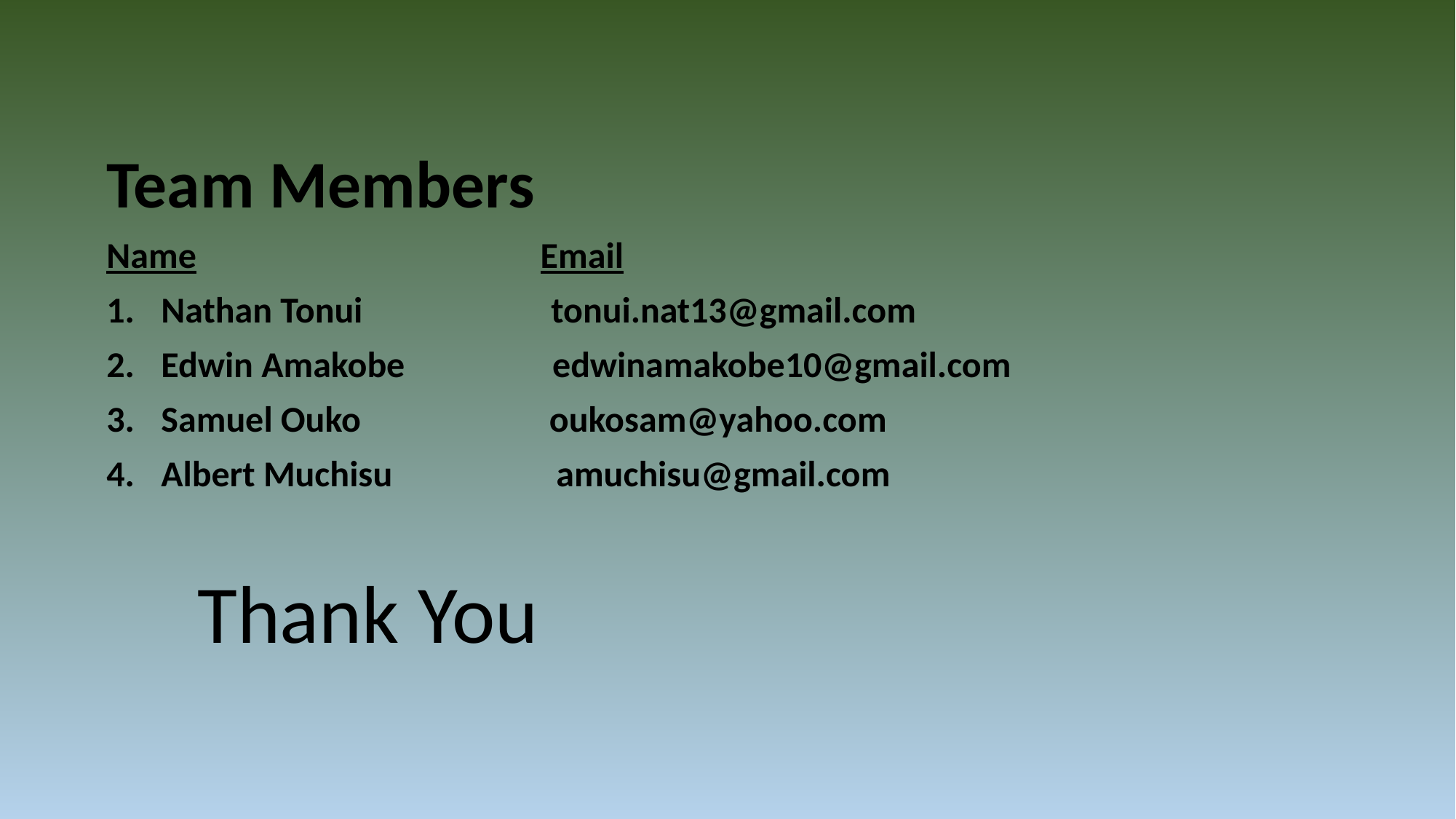

Team Members
Name                                          Email
Nathan Tonui                       tonui.nat13@gmail.com
Edwin Amakobe                  edwinamakobe10@gmail.com
Samuel Ouko                       oukosam@yahoo.com
Albert Muchisu                    amuchisu@gmail.com

# Thank You